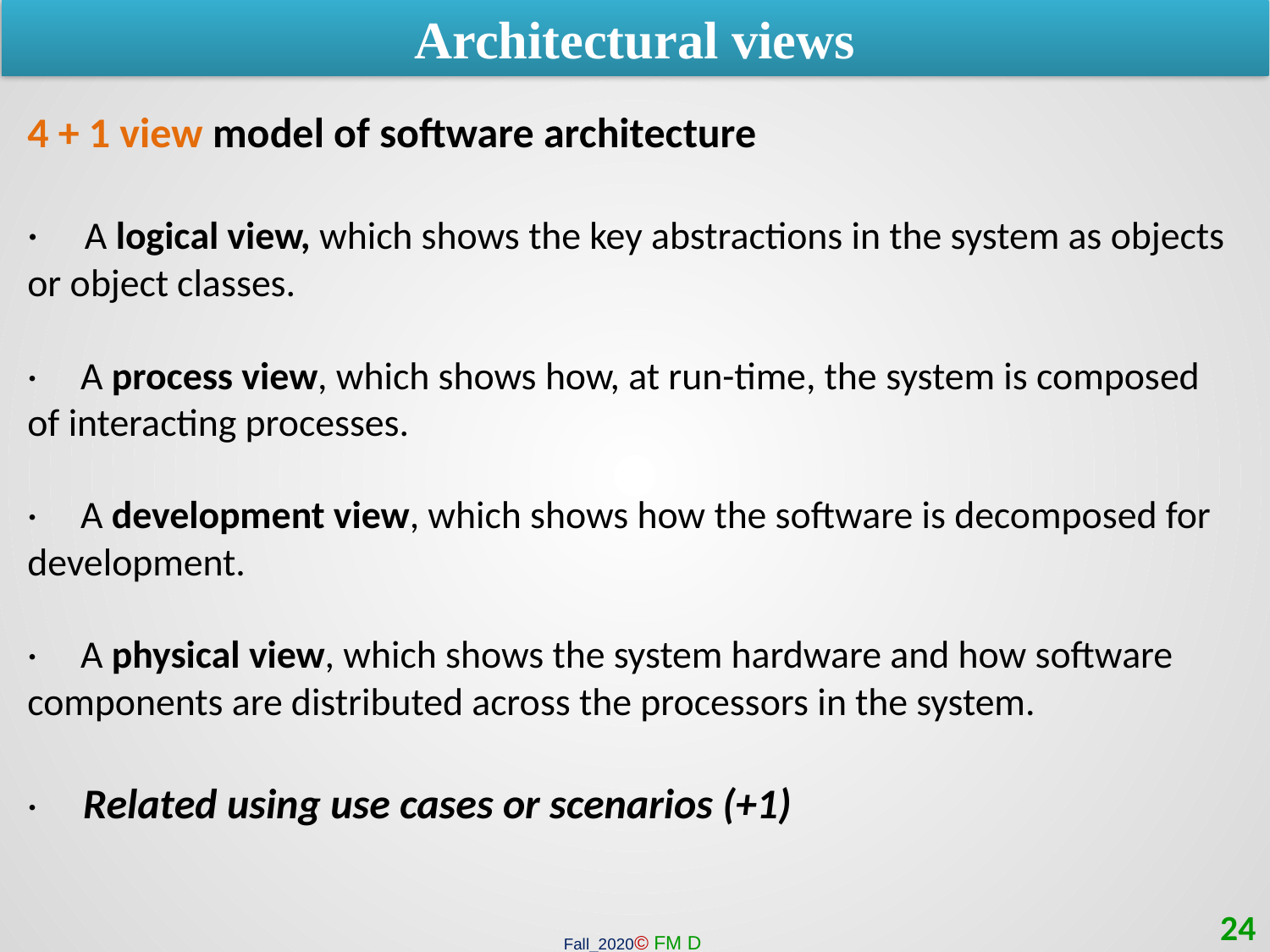

Architectural views
4 + 1 view model of software architecture

·     A logical view, which shows the key abstractions in the system as objects or object classes.

·     A process view, which shows how, at run-time, the system is composed of interacting processes.

·     A development view, which shows how the software is decomposed for development.

·     A physical view, which shows the system hardware and how software components are distributed across the processors in the system.

·     Related using use cases or scenarios (+1)

24